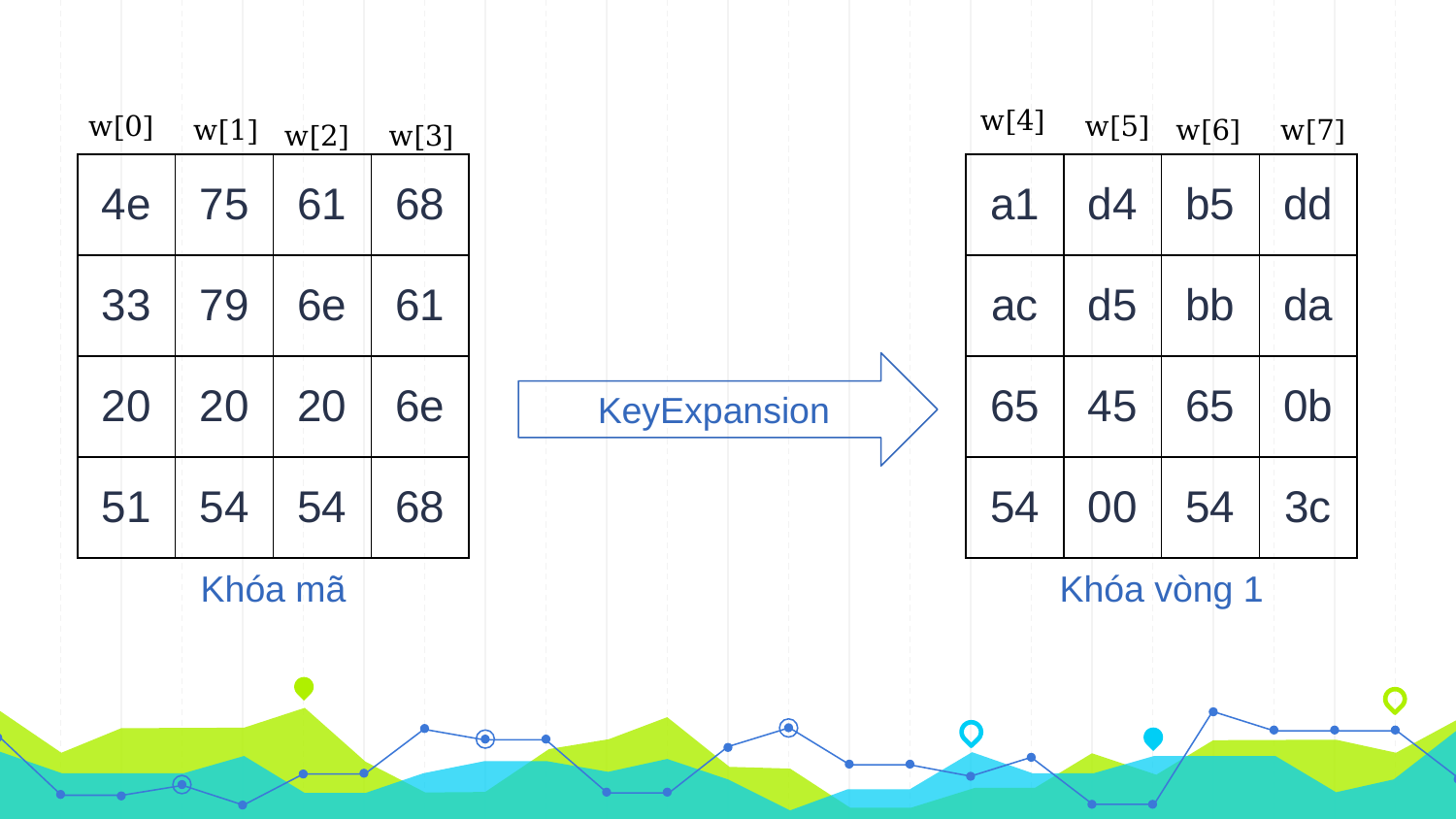

w[4]
w[0]
w[5]
w[7]
w[1]
w[6]
w[3]
w[2]
| 4e | 75 | 61 | 68 |
| --- | --- | --- | --- |
| 33 | 79 | 6e | 61 |
| 20 | 20 | 20 | 6e |
| 51 | 54 | 54 | 68 |
| a1 | d4 | b5 | dd |
| --- | --- | --- | --- |
| ac | d5 | bb | da |
| 65 | 45 | 65 | 0b |
| 54 | 00 | 54 | 3c |
KeyExpansion
Khóa mã
Khóa vòng 1